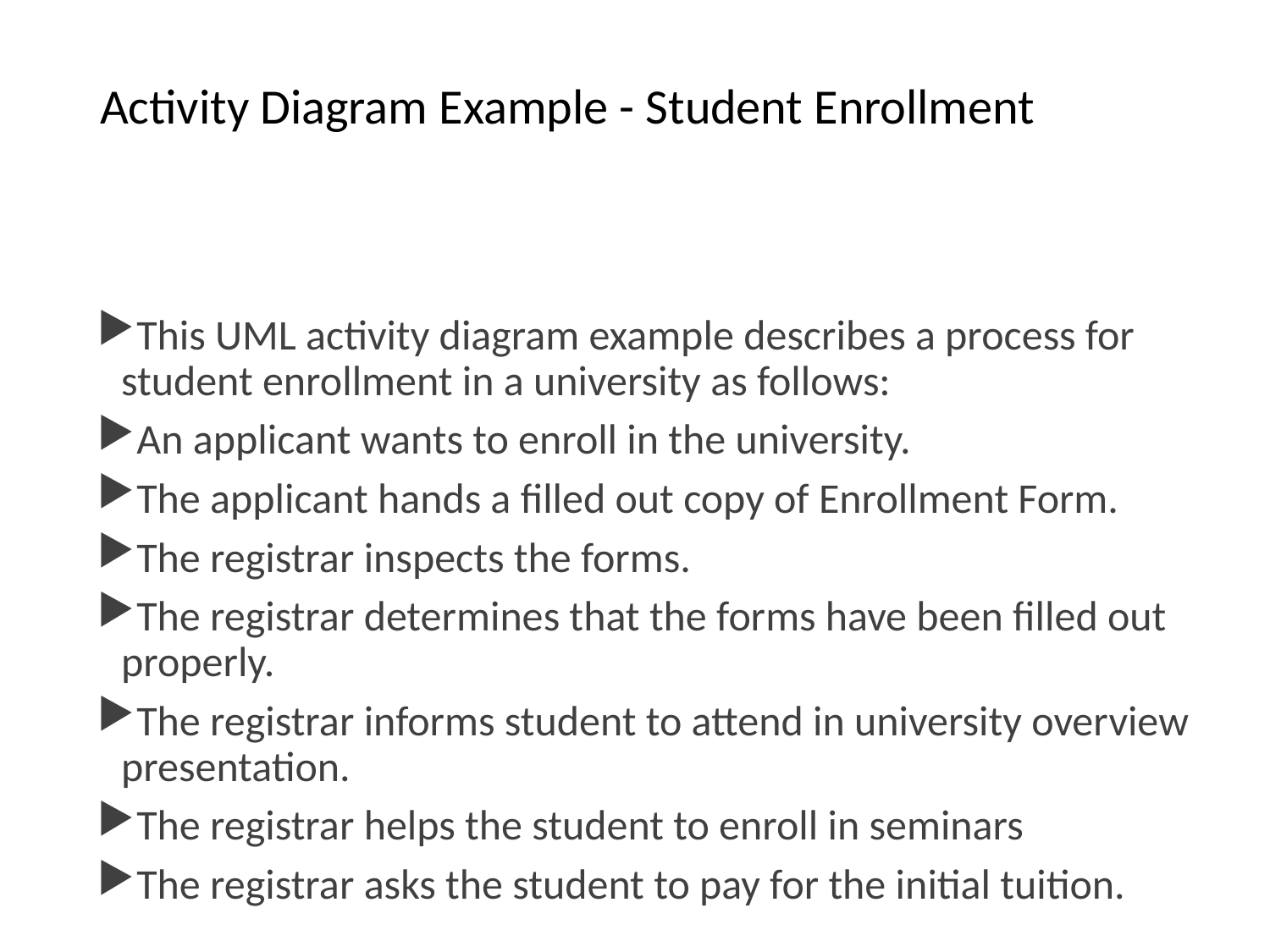

# Activity Diagram Example - Student Enrollment
This UML activity diagram example describes a process for student enrollment in a university as follows:
An applicant wants to enroll in the university.
The applicant hands a filled out copy of Enrollment Form.
The registrar inspects the forms.
The registrar determines that the forms have been filled out properly.
The registrar informs student to attend in university overview presentation.
The registrar helps the student to enroll in seminars
The registrar asks the student to pay for the initial tuition.
24